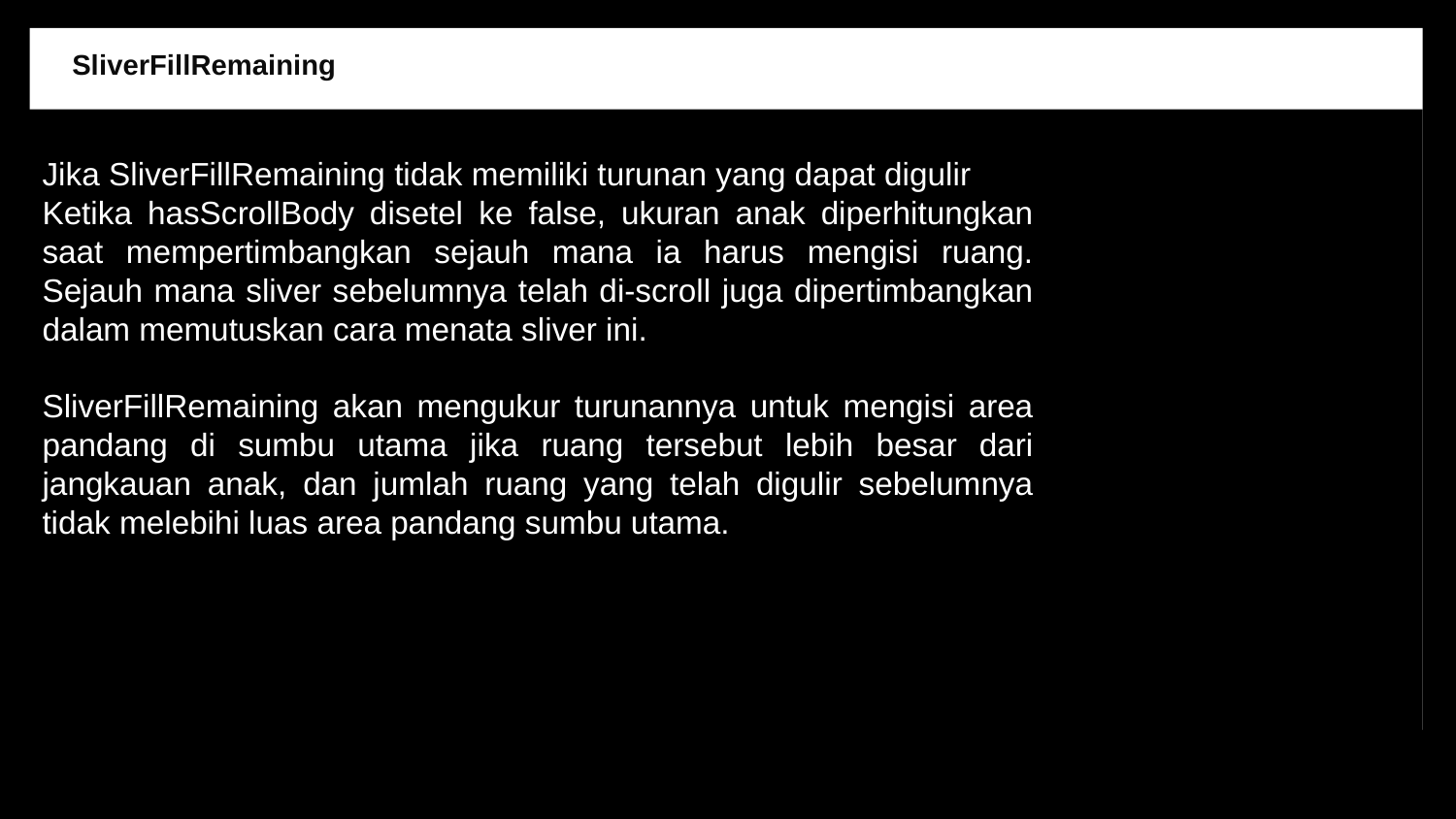

SliverFillRemaining

Jika SliverFillRemaining tidak memiliki turunan yang dapat digulir
Ketika hasScrollBody disetel ke false, ukuran anak diperhitungkan saat mempertimbangkan sejauh mana ia harus mengisi ruang. Sejauh mana sliver sebelumnya telah di-scroll juga dipertimbangkan dalam memutuskan cara menata sliver ini.

SliverFillRemaining akan mengukur turunannya untuk mengisi area pandang di sumbu utama jika ruang tersebut lebih besar dari jangkauan anak, dan jumlah ruang yang telah digulir sebelumnya tidak melebihi luas area pandang sumbu utama.